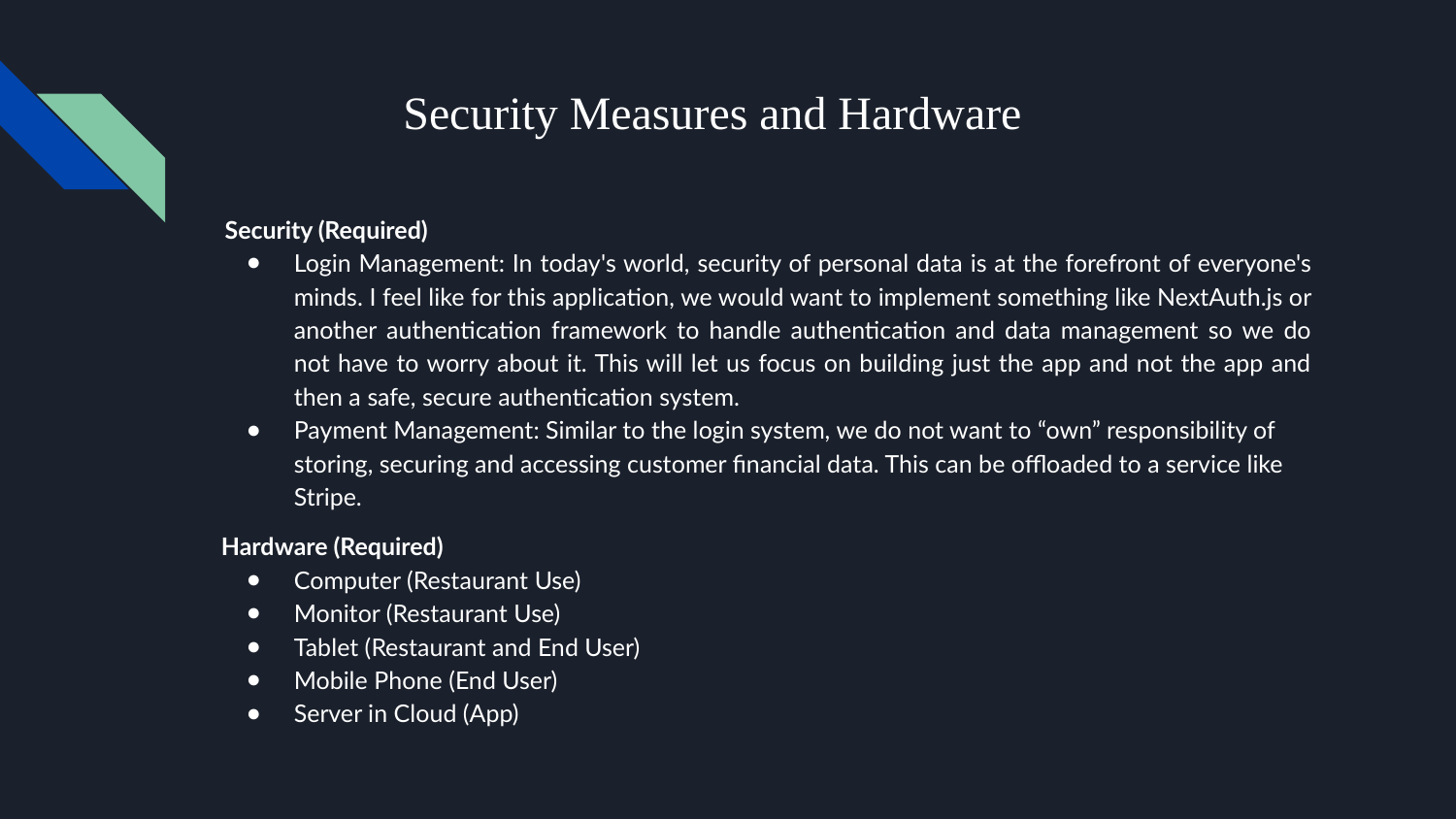

# Security Measures and Hardware
 Security (Required)
Login Management: In today's world, security of personal data is at the forefront of everyone's minds. I feel like for this application, we would want to implement something like NextAuth.js or another authentication framework to handle authentication and data management so we do not have to worry about it. This will let us focus on building just the app and not the app and then a safe, secure authentication system.
Payment Management: Similar to the login system, we do not want to “own” responsibility of storing, securing and accessing customer financial data. This can be offloaded to a service like Stripe.
Hardware (Required)
Computer (Restaurant Use)
Monitor (Restaurant Use)
Tablet (Restaurant and End User)
Mobile Phone (End User)
Server in Cloud (App)